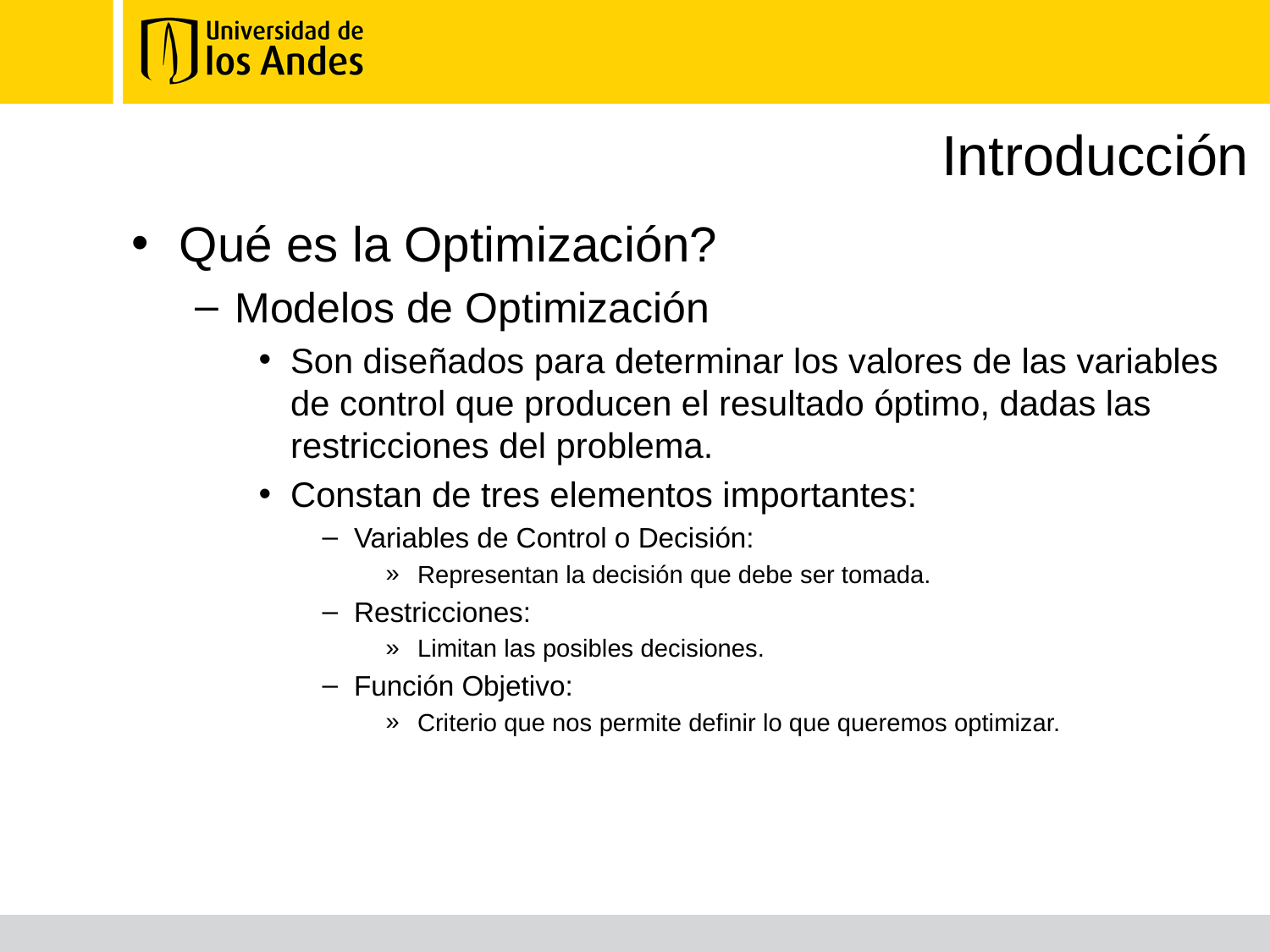

# Introducción
Qué es la Optimización?
Modelos de Optimización
Son diseñados para determinar los valores de las variables de control que producen el resultado óptimo, dadas las restricciones del problema.
Constan de tres elementos importantes:
Variables de Control o Decisión:
Representan la decisión que debe ser tomada.
Restricciones:
Limitan las posibles decisiones.
Función Objetivo:
Criterio que nos permite definir lo que queremos optimizar.